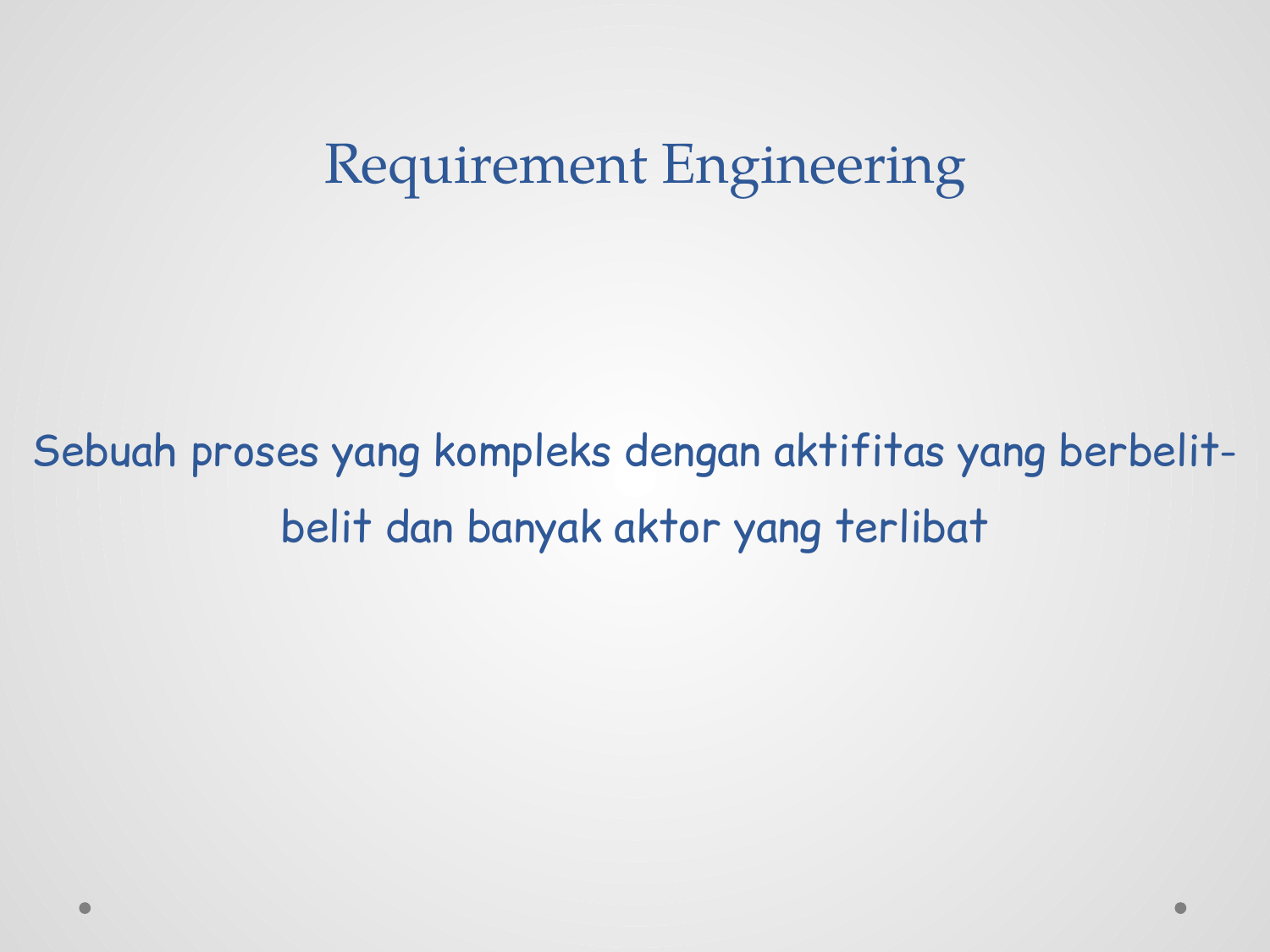

# Requirement Engineering
Sebuah proses yang kompleks dengan aktifitas yang berbelit-belit dan banyak aktor yang terlibat